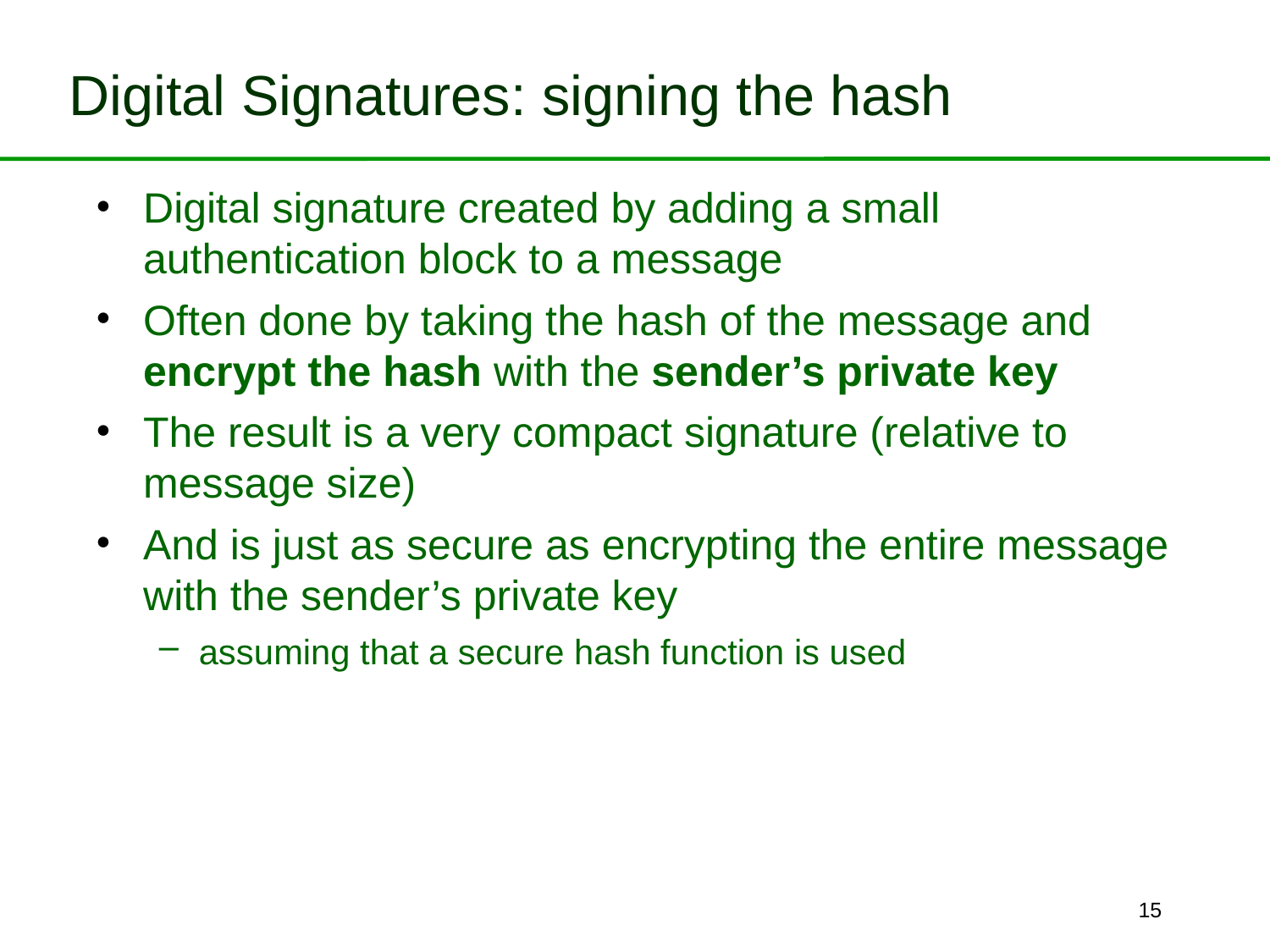

# Digital Signatures: signing the hash
Digital signature created by adding a small authentication block to a message
Often done by taking the hash of the message and encrypt the hash with the sender’s private key
The result is a very compact signature (relative to message size)
And is just as secure as encrypting the entire message with the sender’s private key
assuming that a secure hash function is used
15